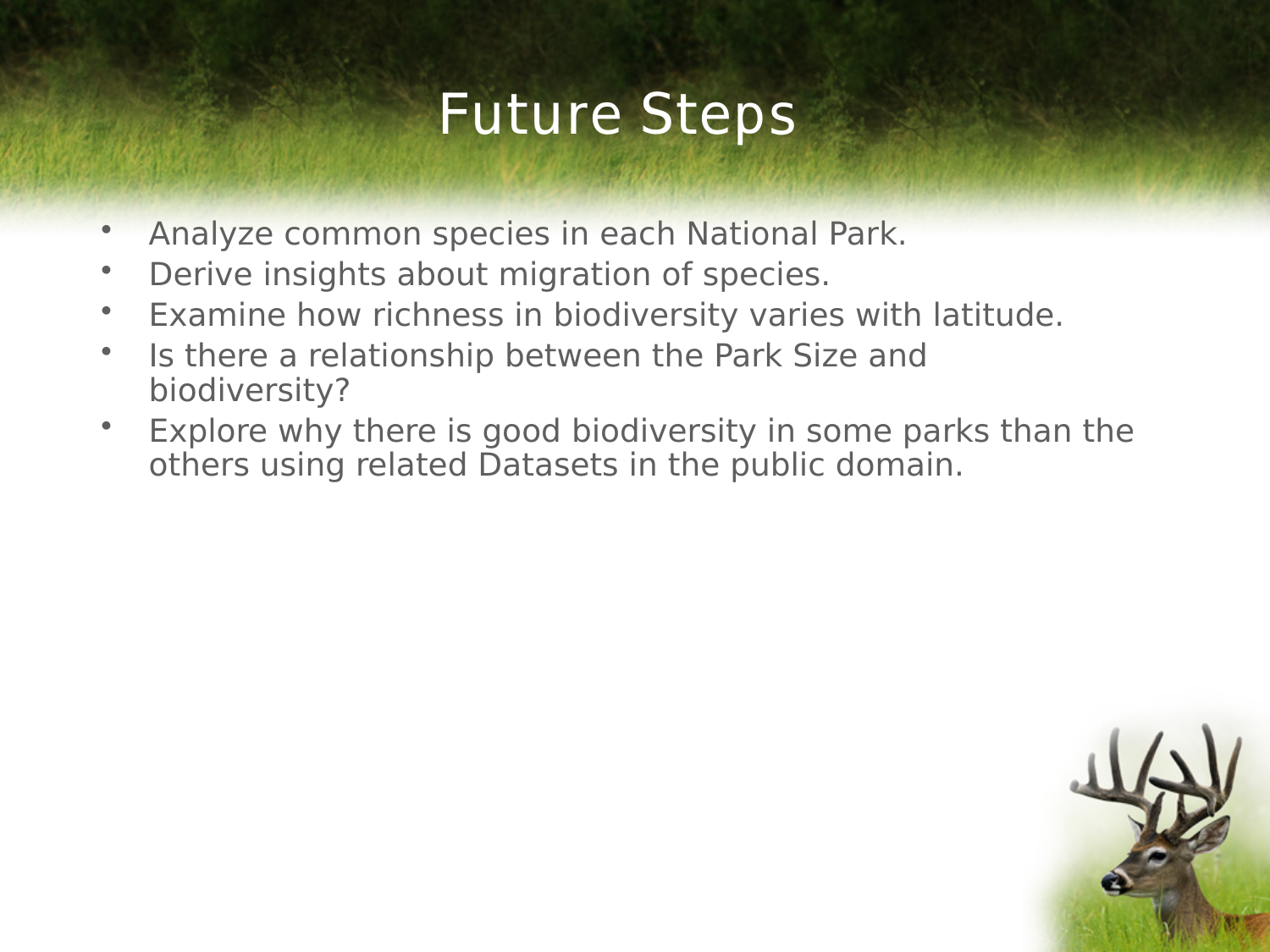

# Future Steps
Analyze common species in each National Park.
Derive insights about migration of species.
Examine how richness in biodiversity varies with latitude.
Is there a relationship between the Park Size and biodiversity?
Explore why there is good biodiversity in some parks than the others using related Datasets in the public domain.